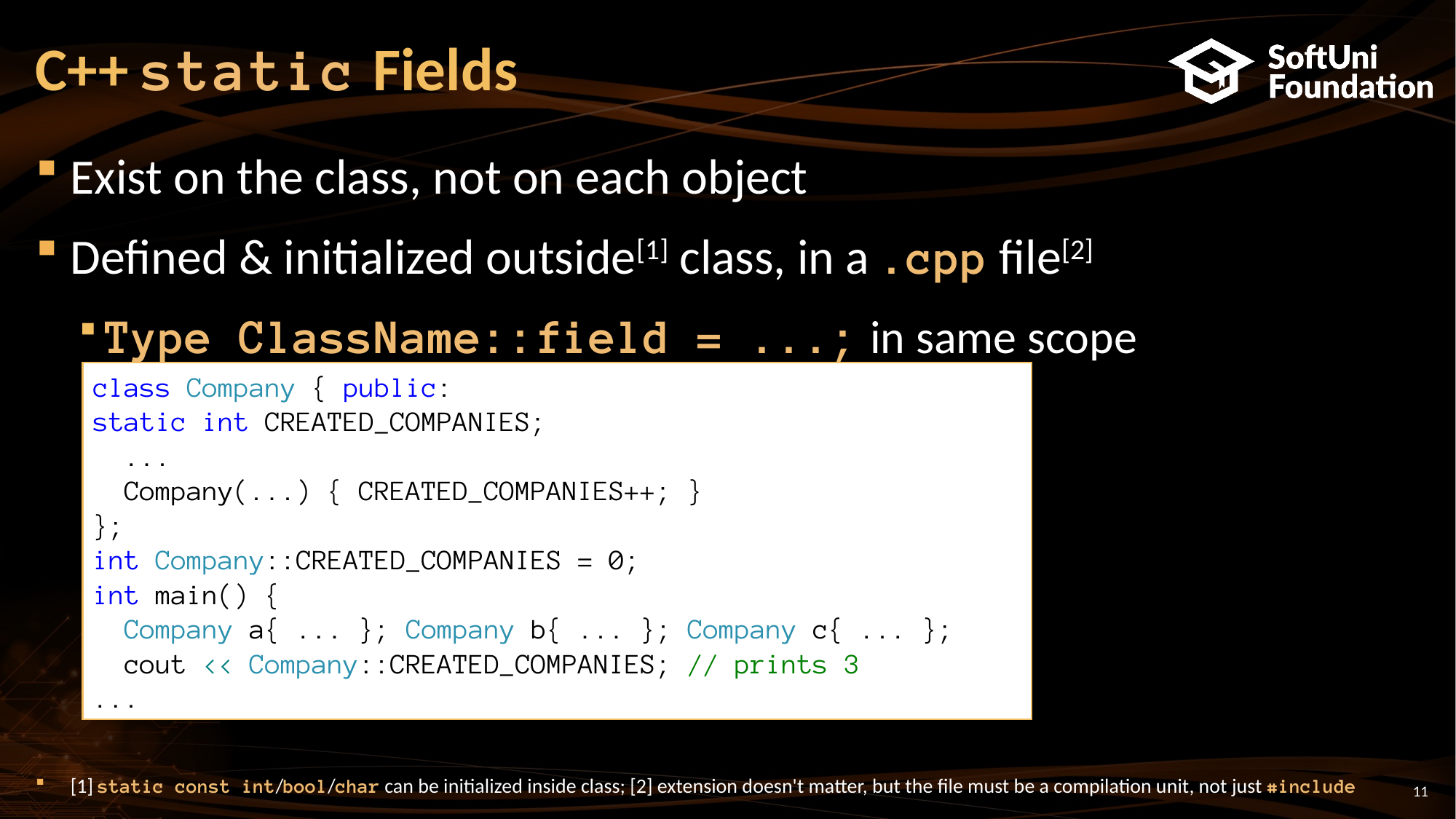

# C++ static Fields
Exist on the class, not on each object
Defined & initialized outside[1] class, in a .cpp file[2]
Type ClassName::field = ...; in same scope

[1] static const int/bool/char can be initialized inside class; [2] extension doesn't matter, but the file must be a compilation unit, not just #include
class Company { public:
static int CREATED_COMPANIES;
  ...
  Company(...) { CREATED_COMPANIES++; }
};
int Company::CREATED_COMPANIES = 0;
int main() {
  Company a{ ... }; Company b{ ... }; Company c{ ... };
  cout << Company::CREATED_COMPANIES; // prints 3
...
11